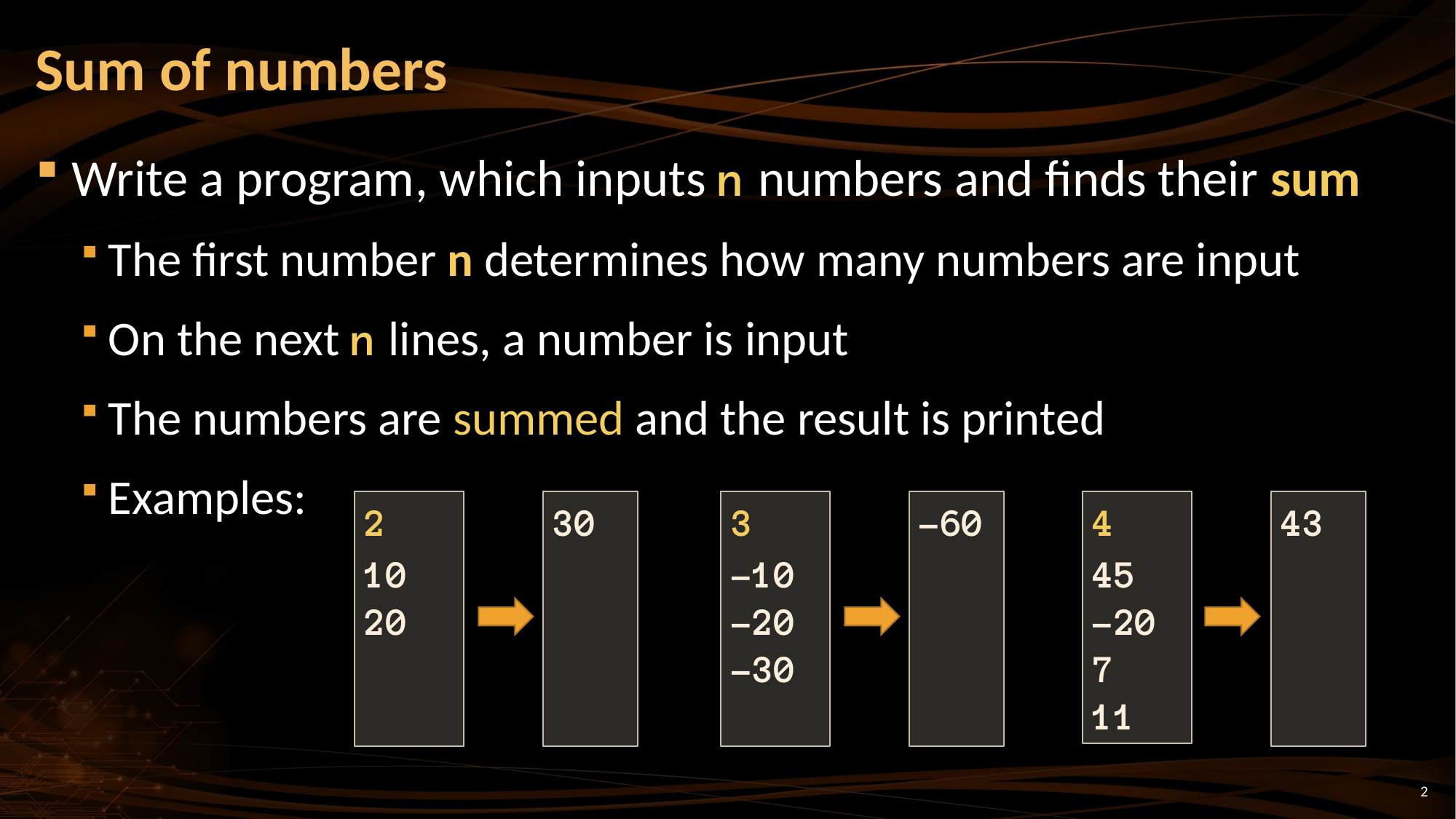

# Sum of numbers
Write a program, which inputs n numbers and finds their sum
The first number n determines how many numbers are input
On the next n lines, a number is input
The numbers are summed and the result is printed
Examples:
-60
43
30
2
10
20
3
-10
-20
-30
4
45
-20
7
11

2